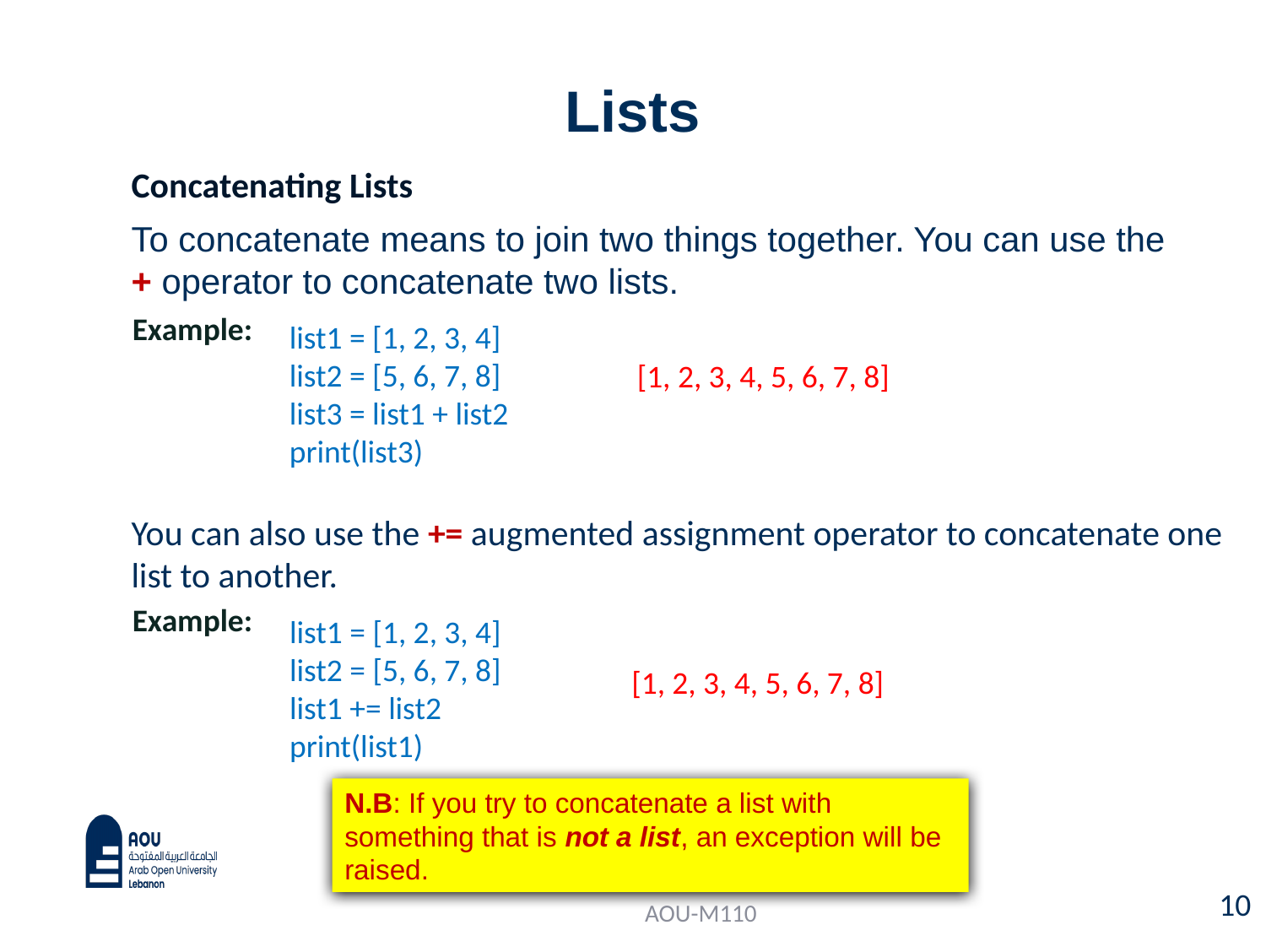

# Lists
Concatenating Lists
To concatenate means to join two things together. You can use the + operator to concatenate two lists.
Example:
list1 = [1, 2, 3, 4]
list2 = [5, 6, 7, 8]
list3 = list1 + list2
print(list3)
[1, 2, 3, 4, 5, 6, 7, 8]
You can also use the += augmented assignment operator to concatenate one list to another.
Example:
list1 = [1, 2, 3, 4]
list2 = [5, 6, 7, 8]
list1 += list2
print(list1)
[1, 2, 3, 4, 5, 6, 7, 8]
N.B: If you try to concatenate a list with something that is not a list, an exception will be raised.
10
AOU-M110